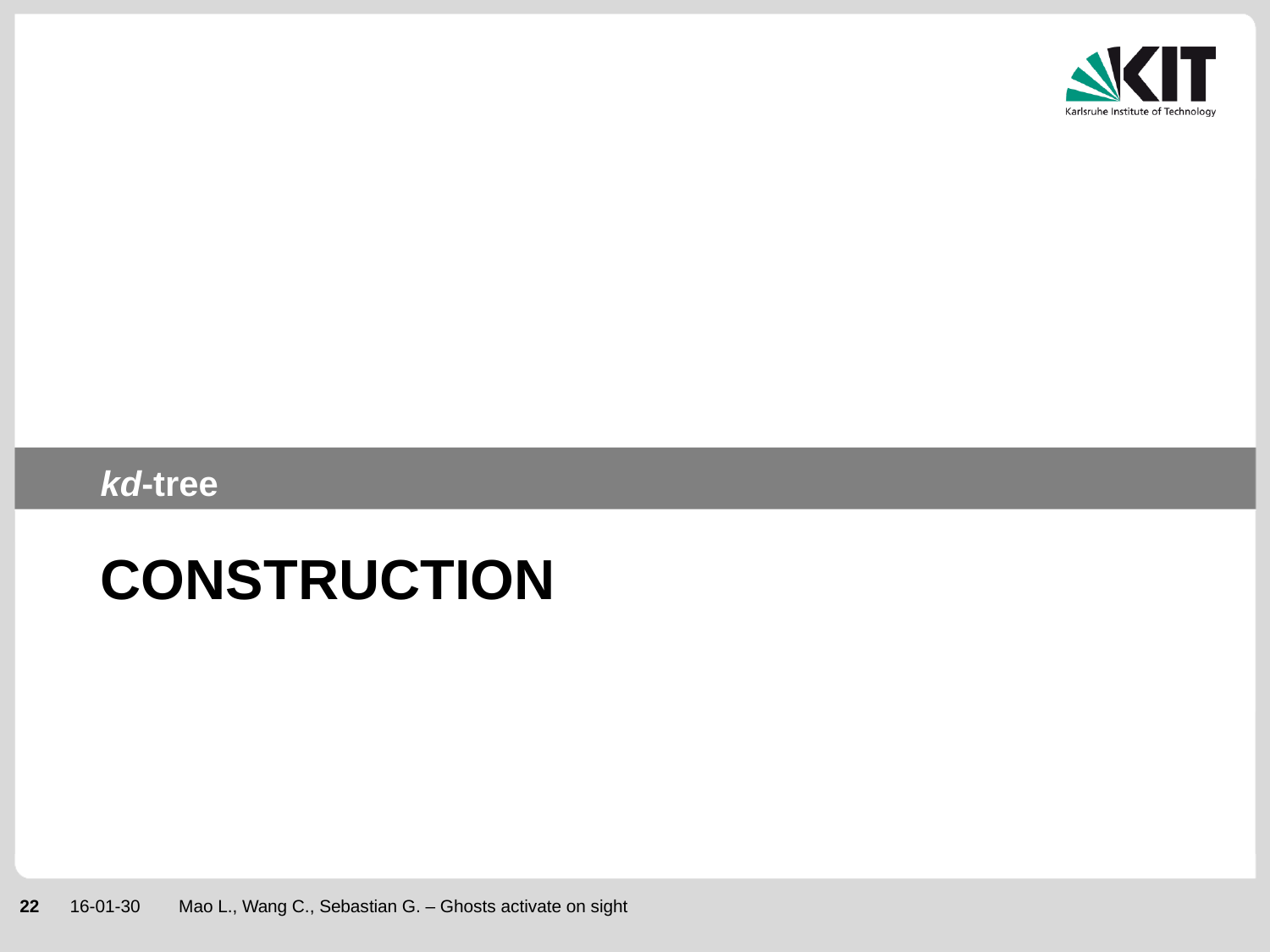

kd-tree
# construction
Mao L., Wang C., Sebastian G. – Ghosts activate on sight